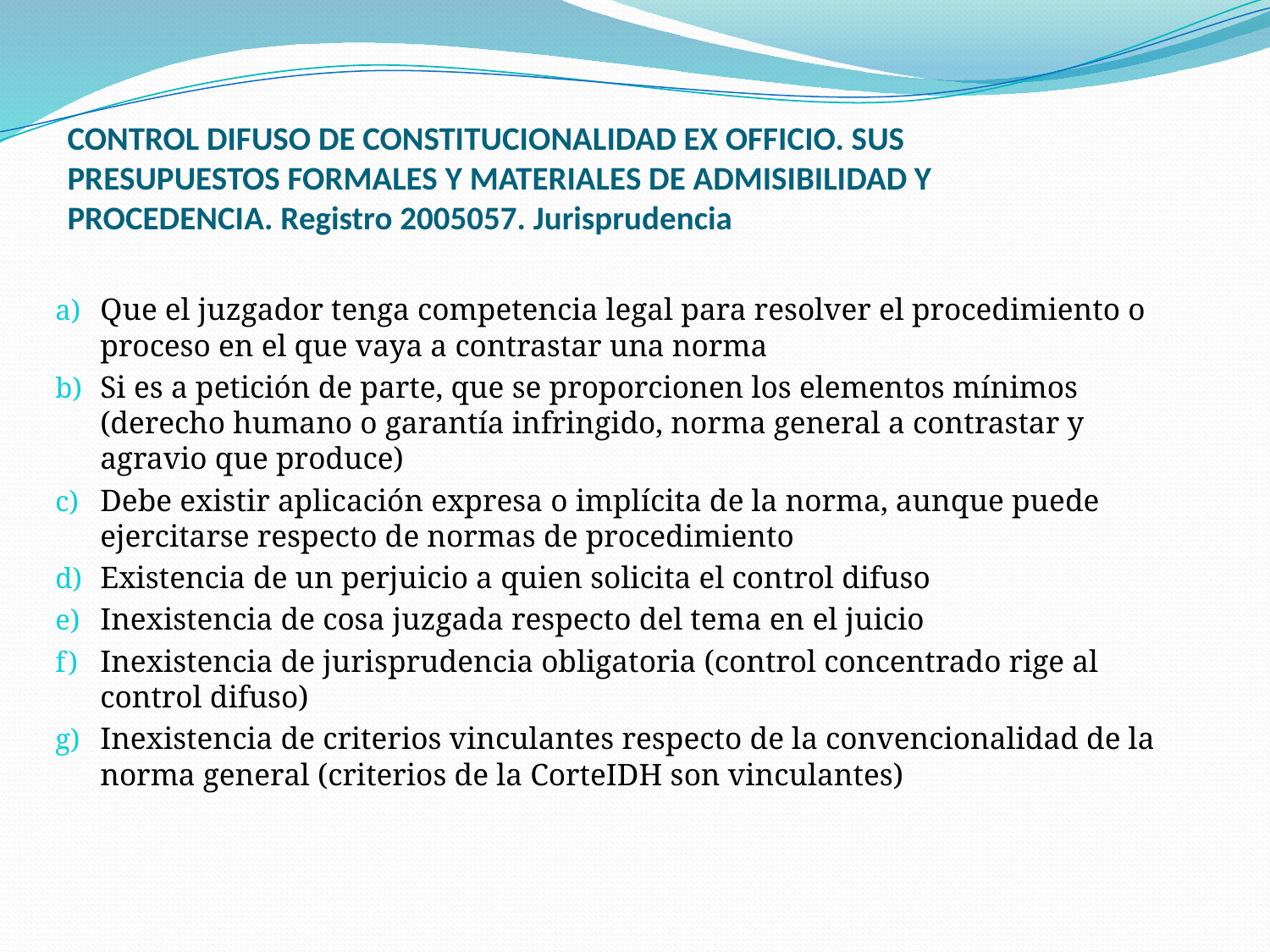

# CONTROL DIFUSO DE CONSTITUCIONALIDAD EX OFFICIO. SUS PRESUPUESTOS FORMALES Y MATERIALES DE ADMISIBILIDAD Y PROCEDENCIA. Registro 2005057. Jurisprudencia
Que el juzgador tenga competencia legal para resolver el procedimiento o proceso en el que vaya a contrastar una norma
Si es a petición de parte, que se proporcionen los elementos mínimos (derecho humano o garantía infringido, norma general a contrastar y agravio que produce)
Debe existir aplicación expresa o implícita de la norma, aunque puede ejercitarse respecto de normas de procedimiento
Existencia de un perjuicio a quien solicita el control difuso
Inexistencia de cosa juzgada respecto del tema en el juicio
Inexistencia de jurisprudencia obligatoria (control concentrado rige al control difuso)
Inexistencia de criterios vinculantes respecto de la convencionalidad de la norma general (criterios de la CorteIDH son vinculantes)